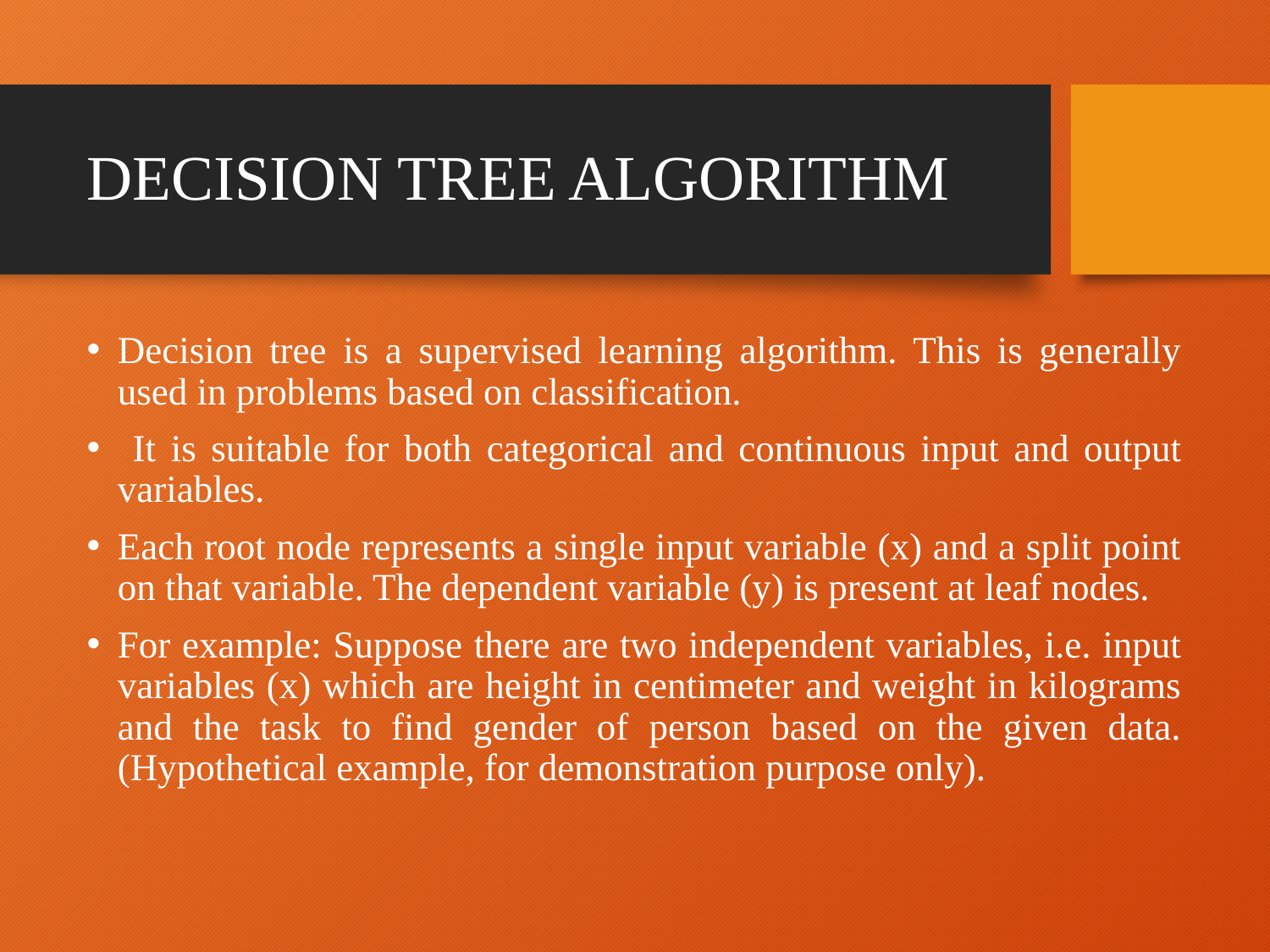

# DECISION TREE ALGORITHM
Decision tree is a supervised learning algorithm. This is generally used in problems based on classification.
 It is suitable for both categorical and continuous input and output variables.
Each root node represents a single input variable (x) and a split point on that variable. The dependent variable (y) is present at leaf nodes.
For example: Suppose there are two independent variables, i.e. input variables (x) which are height in centimeter and weight in kilograms and the task to find gender of person based on the given data. (Hypothetical example, for demonstration purpose only).